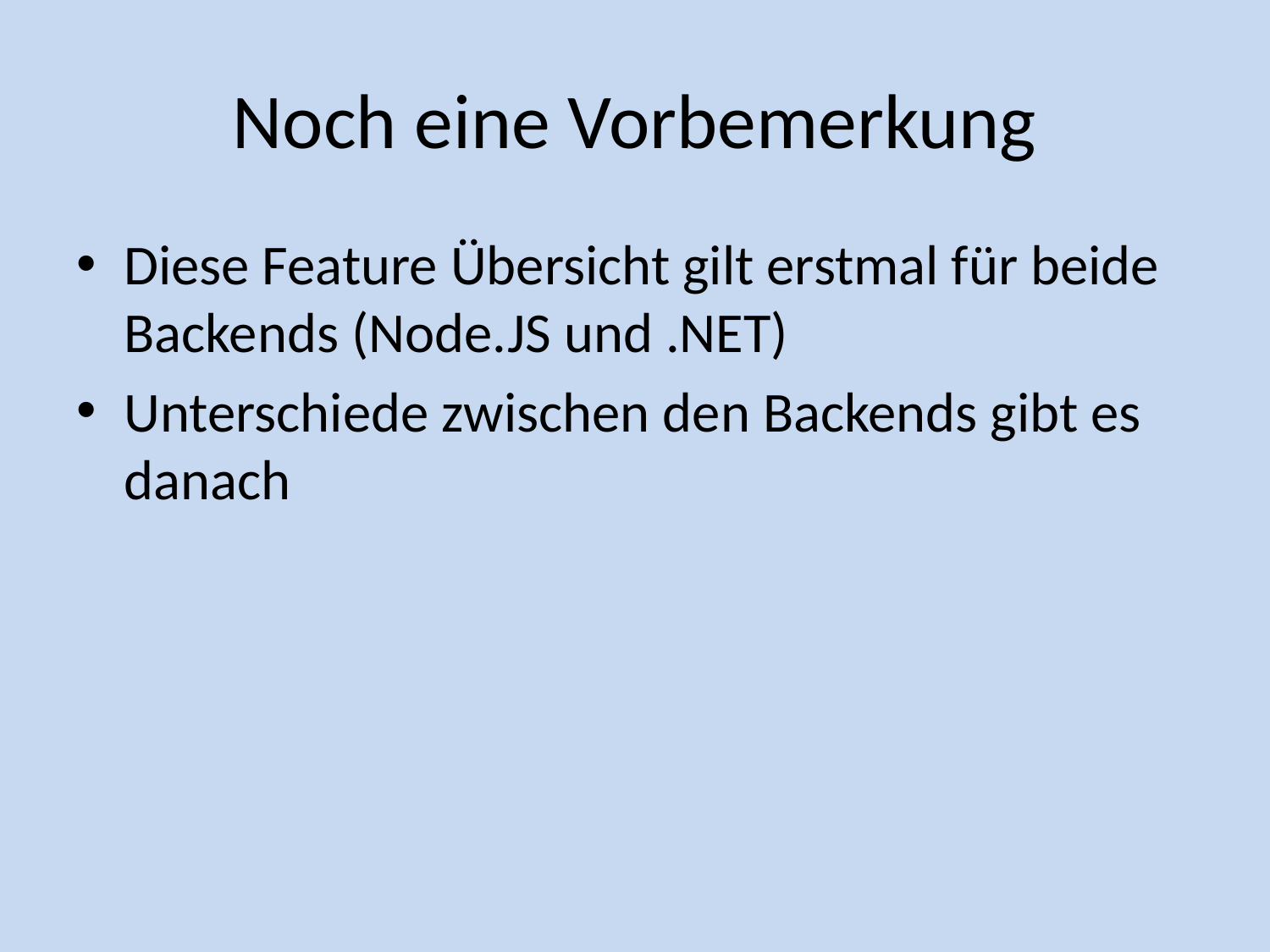

# Noch eine Vorbemerkung
Diese Feature Übersicht gilt erstmal für beide Backends (Node.JS und .NET)
Unterschiede zwischen den Backends gibt es danach